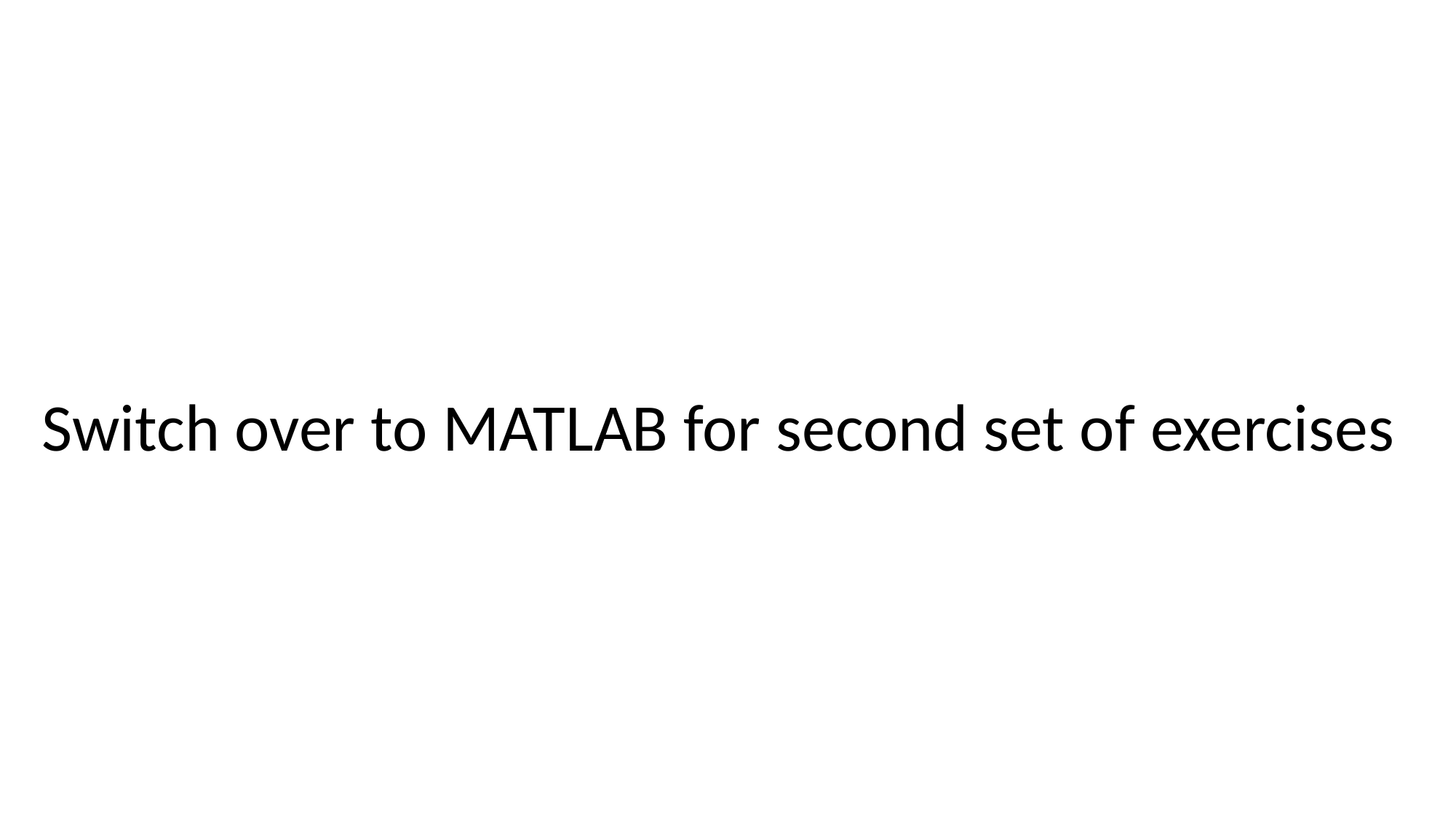

# Switch over to MATLAB for second set of exercises